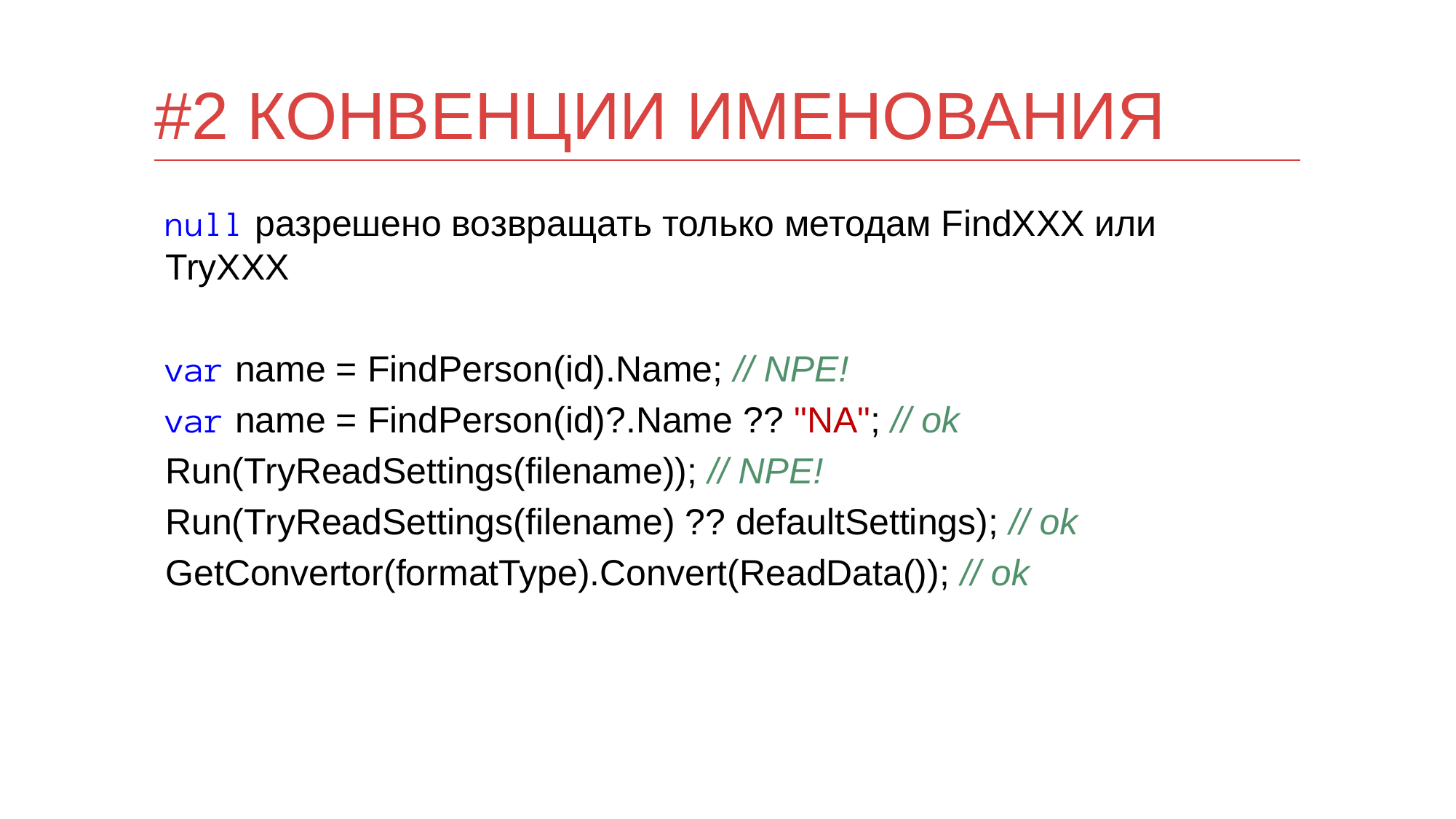

# #2 Конвенции именования
null разрешено возвращать только методам FindXXX или TryXXX

var name = FindPerson(id).Name; // NPE!
var name = FindPerson(id)?.Name ?? "NA"; // ok
Run(TryReadSettings(filename)); // NPE!
Run(TryReadSettings(filename) ?? defaultSettings); // ok
GetConvertor(formatType).Convert(ReadData()); // ok